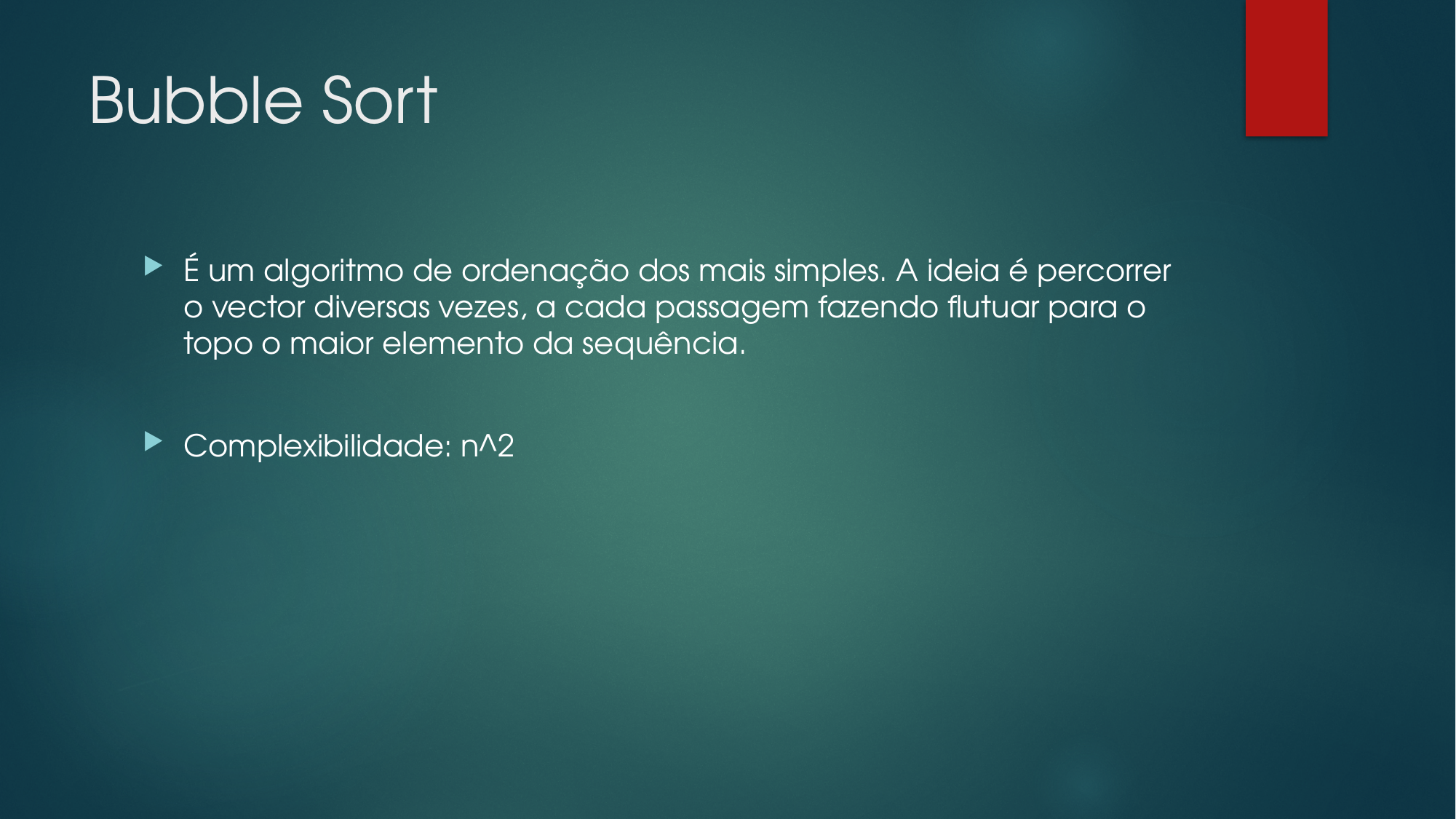

# Bubble Sort
É um algoritmo de ordenação dos mais simples. A ideia é percorrer o vector diversas vezes, a cada passagem fazendo flutuar para o topo o maior elemento da sequência.

Complexibilidade: n^2